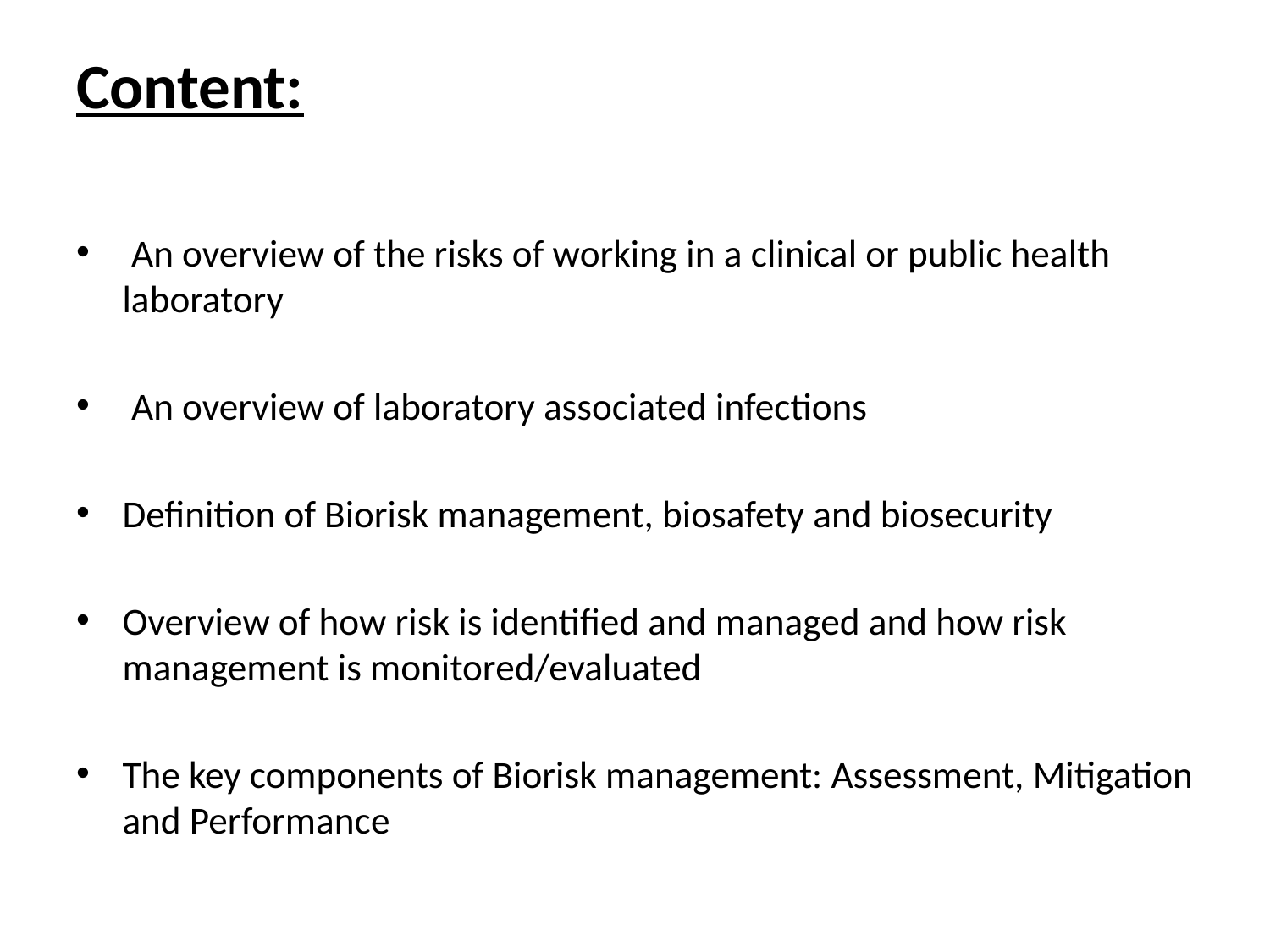

# Content:
 An overview of the risks of working in a clinical or public health laboratory

 An overview of laboratory associated infections

Definition of Biorisk management, biosafety and biosecurity

Overview of how risk is identified and managed and how risk management is monitored/evaluated

The key components of Biorisk management: Assessment, Mitigation and Performance